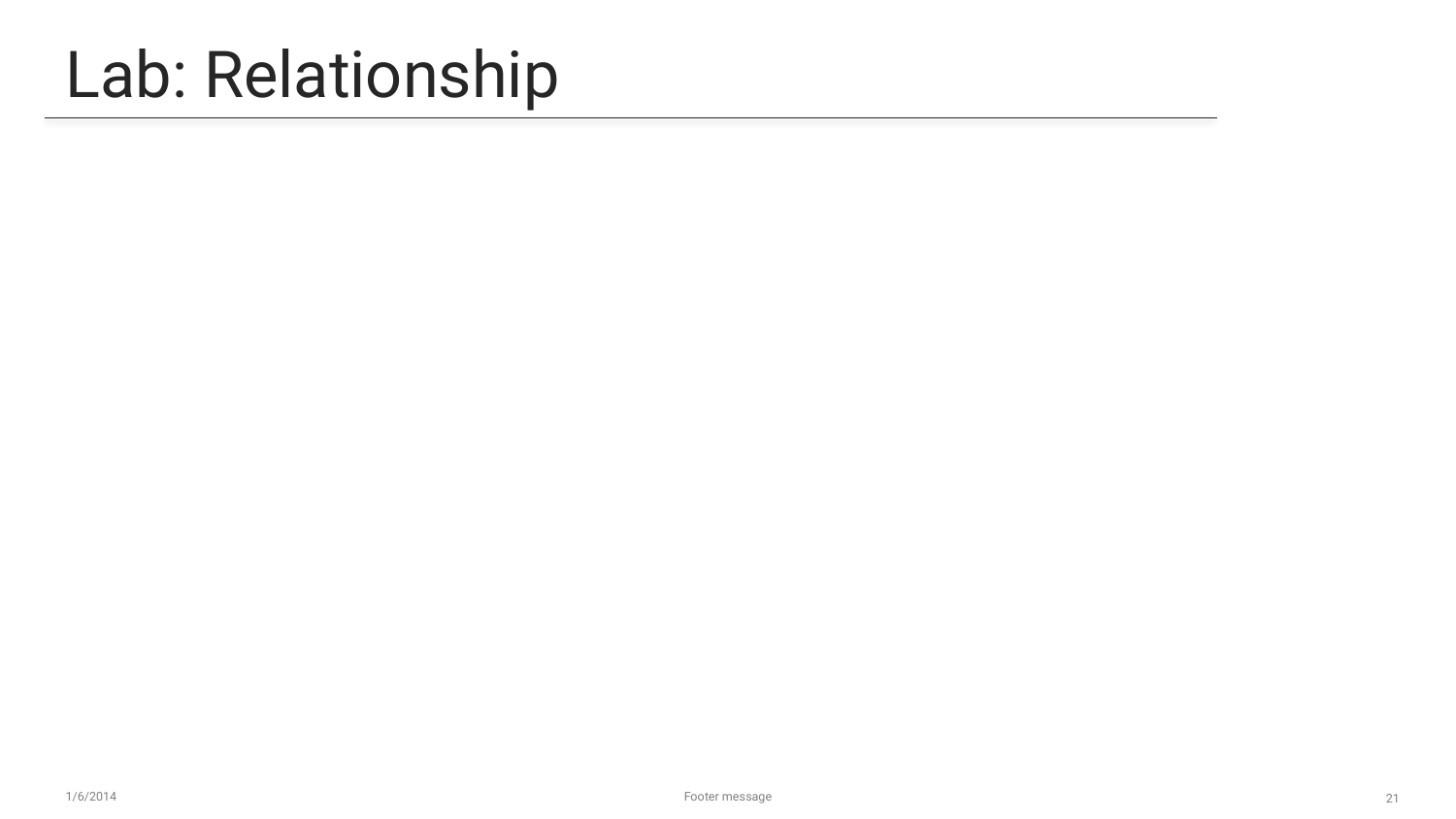

Lab: Relationship
#
1/6/2014
Footer message
21